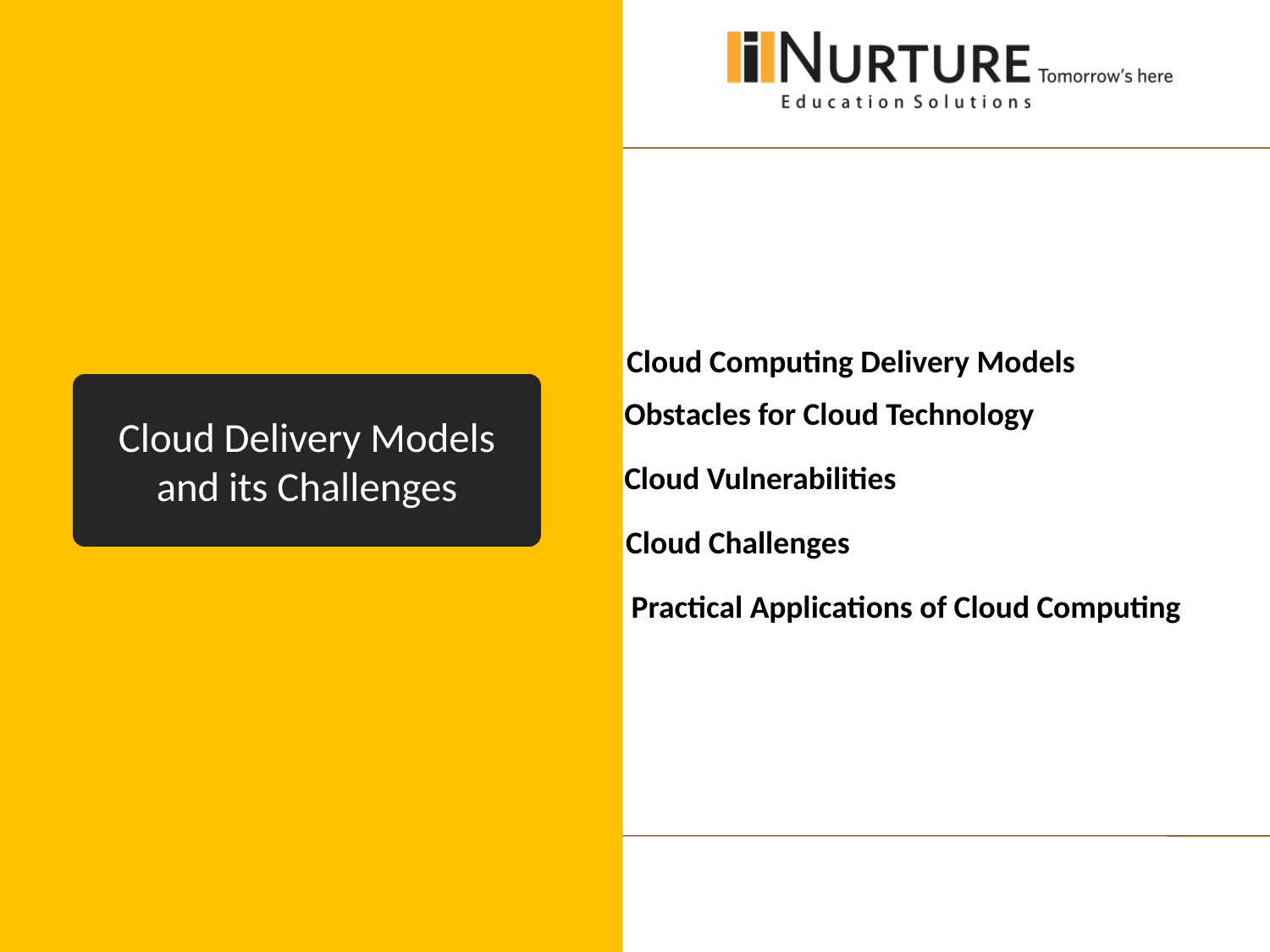

Cloud Computing Delivery Models
# Cloud Delivery Models and its Challenges
          Obstacles for Cloud Technology
          Cloud Vulnerabilities
          Cloud Challenges
          Practical Applications of Cloud Computing